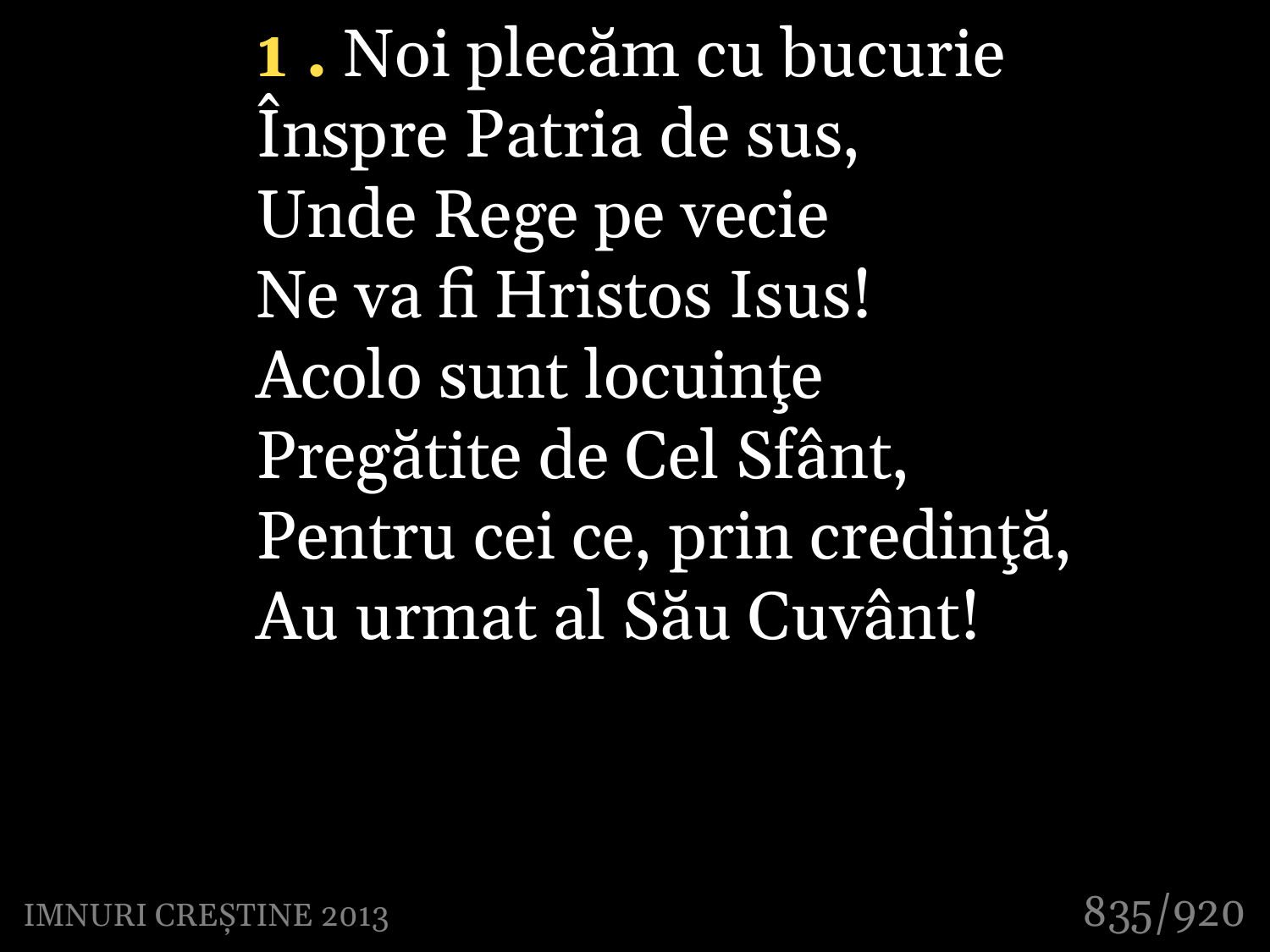

1 . Noi plecăm cu bucurie
Înspre Patria de sus,
Unde Rege pe vecie
Ne va fi Hristos Isus!
Acolo sunt locuinţe
Pregătite de Cel Sfânt,
Pentru cei ce, prin credinţă,
Au urmat al Său Cuvânt!
835/920
IMNURI CREȘTINE 2013